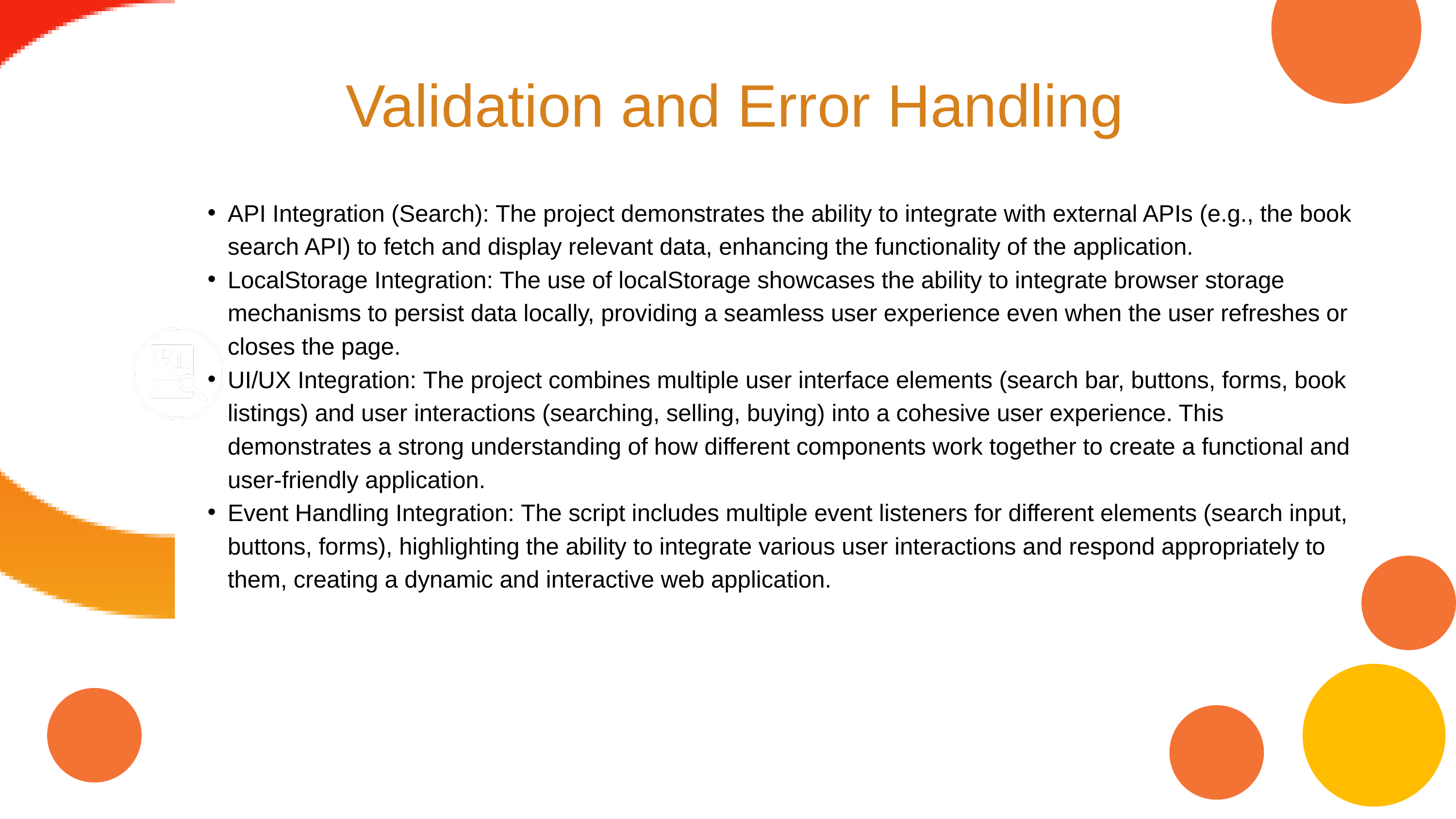

Validation and Error Handling
API Integration (Search): The project demonstrates the ability to integrate with external APIs (e.g., the book search API) to fetch and display relevant data, enhancing the functionality of the application.
LocalStorage Integration: The use of localStorage showcases the ability to integrate browser storage mechanisms to persist data locally, providing a seamless user experience even when the user refreshes or closes the page.
UI/UX Integration: The project combines multiple user interface elements (search bar, buttons, forms, book listings) and user interactions (searching, selling, buying) into a cohesive user experience. This demonstrates a strong understanding of how different components work together to create a functional and user-friendly application.
Event Handling Integration: The script includes multiple event listeners for different elements (search input, buttons, forms), highlighting the ability to integrate various user interactions and respond appropriately to them, creating a dynamic and interactive web application.

sell funtionality